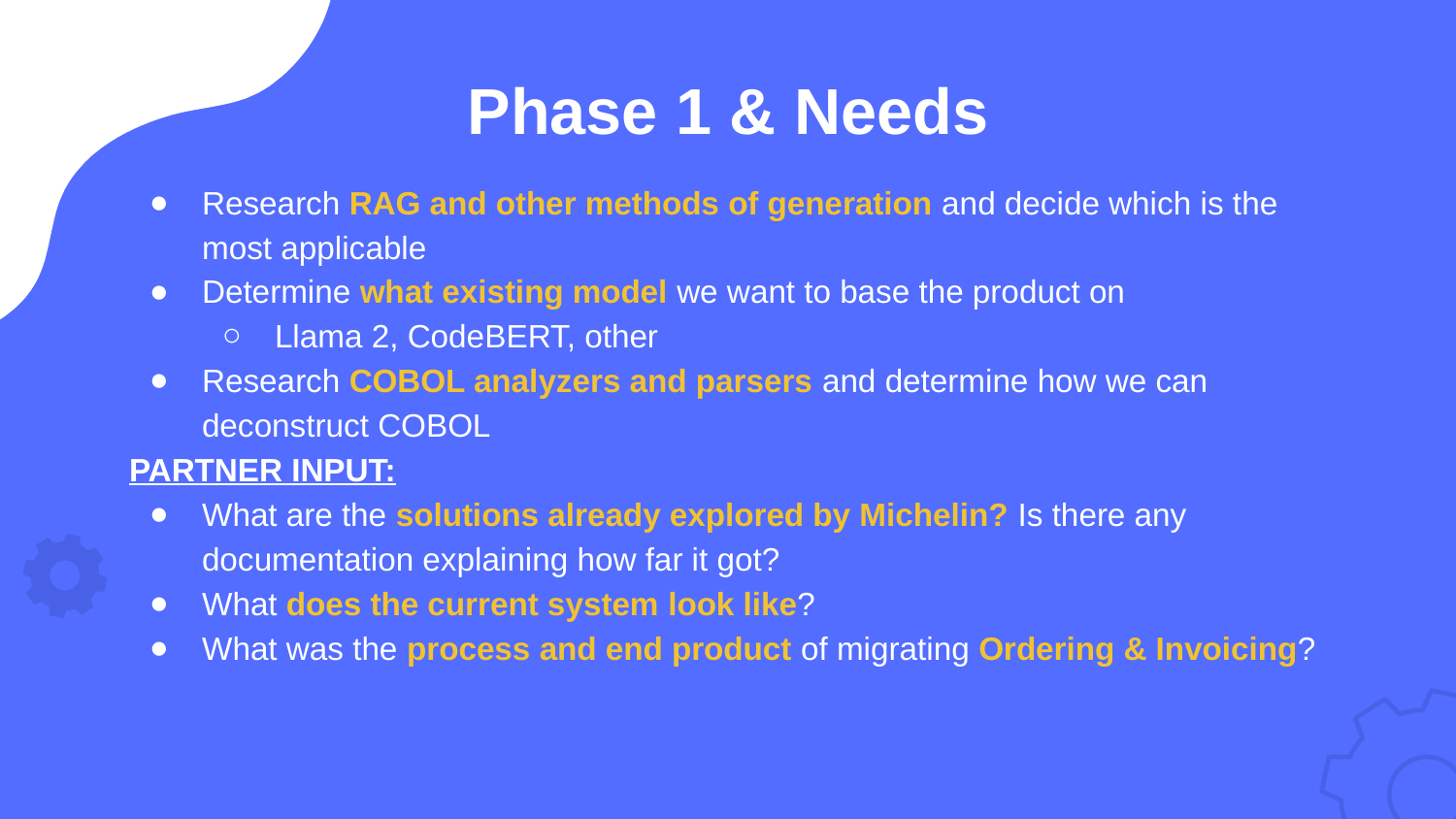

# Phase 1 & Needs
Research RAG and other methods of generation and decide which is the most applicable
Determine what existing model we want to base the product on
Llama 2, CodeBERT, other
Research COBOL analyzers and parsers and determine how we can deconstruct COBOL
PARTNER INPUT:
What are the solutions already explored by Michelin? Is there any documentation explaining how far it got?
What does the current system look like?
What was the process and end product of migrating Ordering & Invoicing?